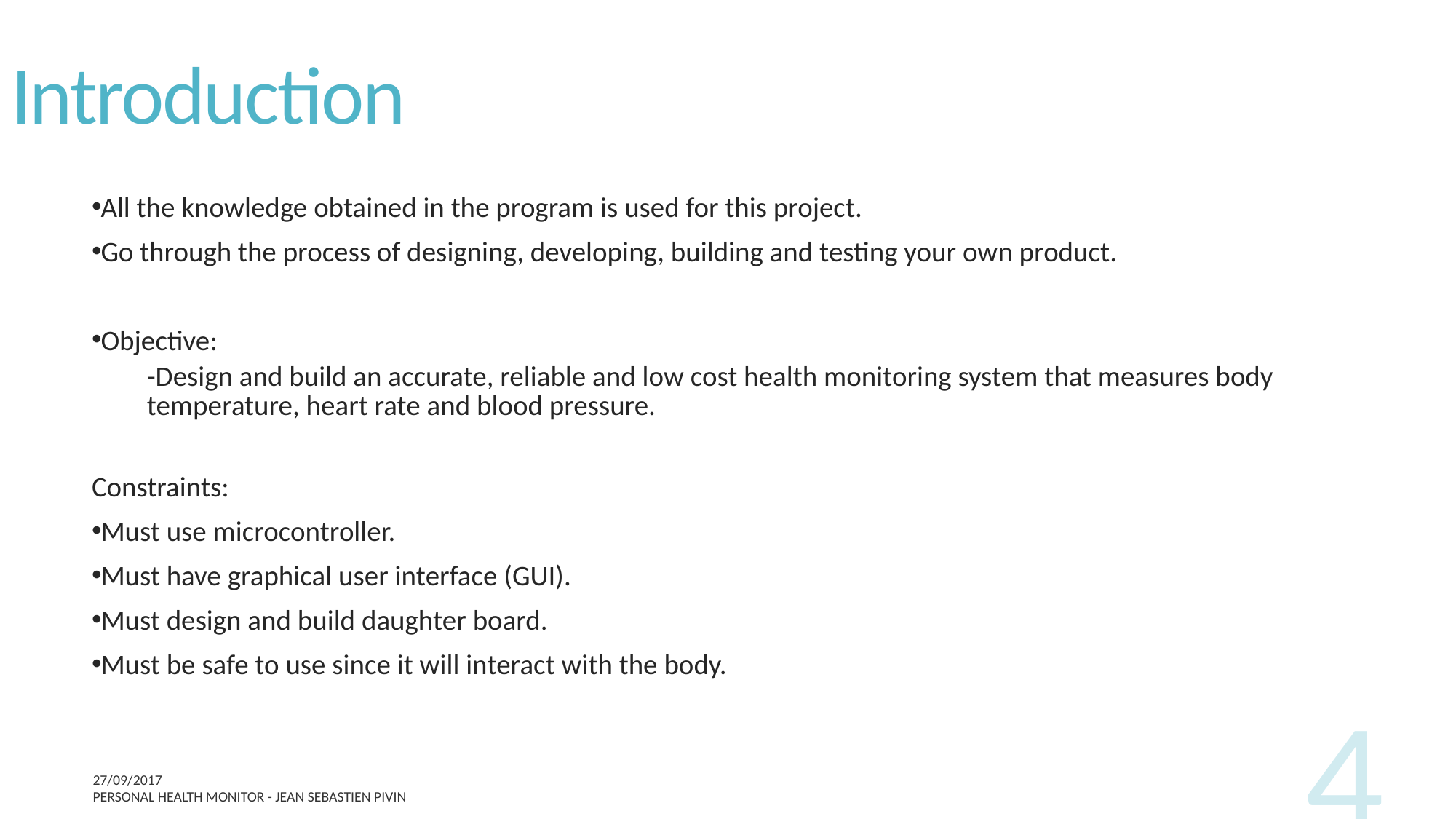

# Introduction
All the knowledge obtained in the program is used for this project.
Go through the process of designing, developing, building and testing your own product.

Objective:
-Design and build an accurate, reliable and low cost health monitoring system that measures body temperature, heart rate and blood pressure.

Constraints:
Must use microcontroller.
Must have graphical user interface (GUI).
Must design and build daughter board.
Must be safe to use since it will interact with the body.

4
27/09/2017
Personal Health Monitor - Jean Sebastien Pivin